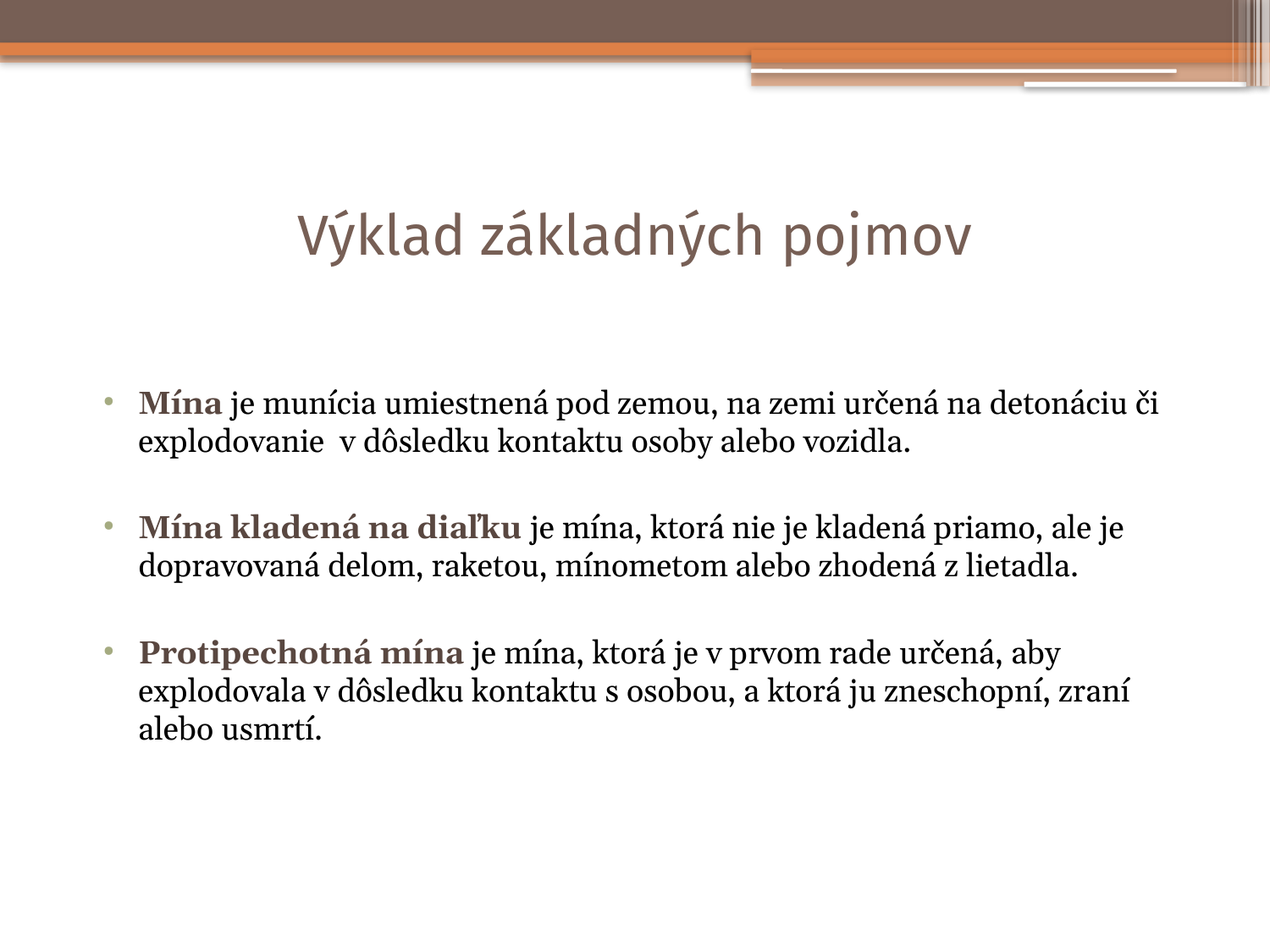

# Výklad základných pojmov
Mína je munícia umiestnená pod zemou, na zemi určená na detonáciu či explodovanie  v dôsledku kontaktu osoby alebo vozidla.

Mína kladená na diaľku je mína, ktorá nie je kladená priamo, ale je dopravovaná delom, raketou, mínometom alebo zhodená z lietadla.

Protipechotná mína je mína, ktorá je v prvom rade určená, aby explodovala v dôsledku kontaktu s osobou, a ktorá ju zneschopní, zraní alebo usmrtí.